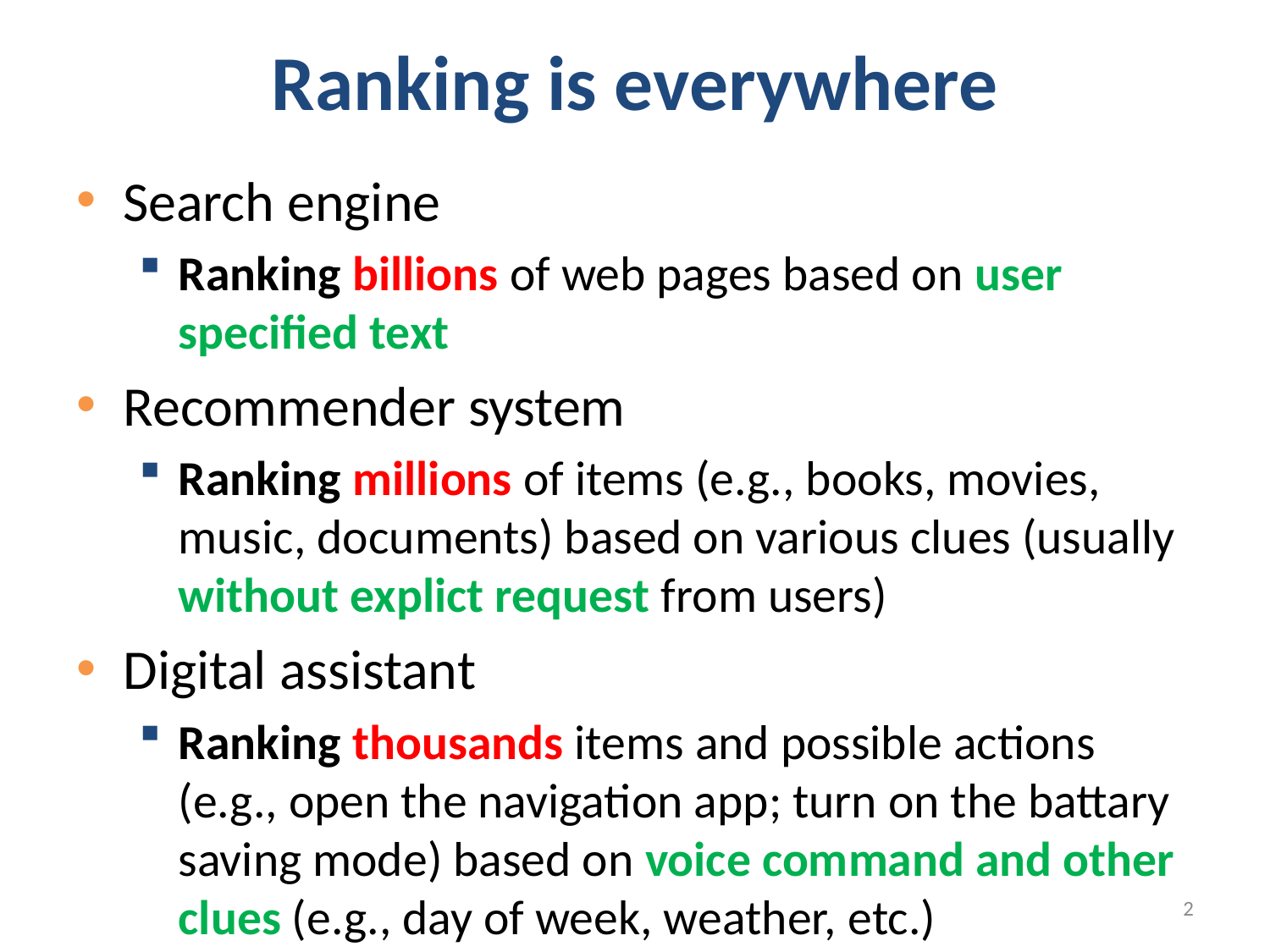

# Ranking is everywhere
Search engine
Ranking billions of web pages based on user specified text
Recommender system
Ranking millions of items (e.g., books, movies, music, documents) based on various clues (usually without explict request from users)
Digital assistant
Ranking thousands items and possible actions (e.g., open the navigation app; turn on the battary saving mode) based on voice command and other clues (e.g., day of week, weather, etc.)
2